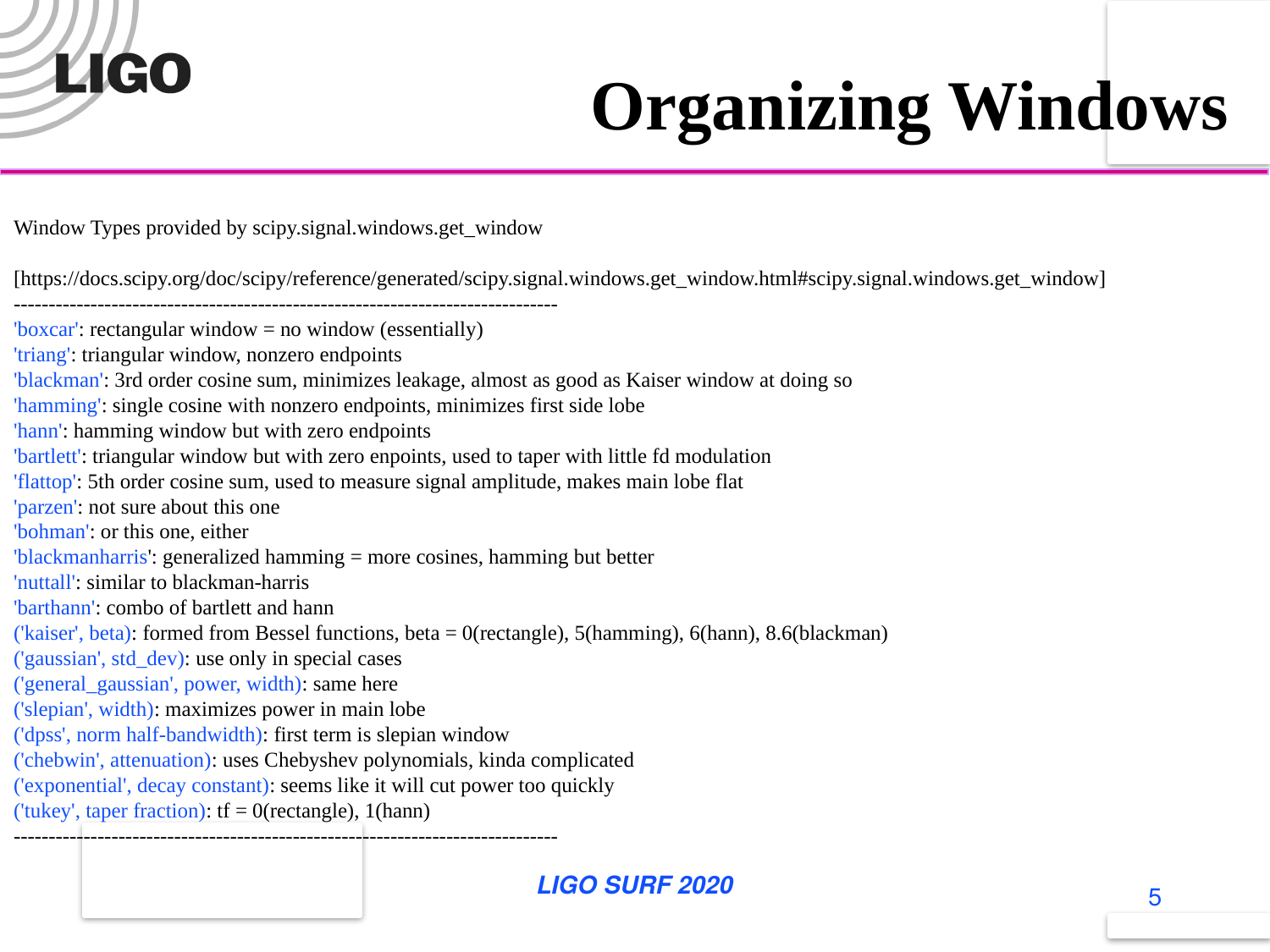

Organizing Windows
Window Types provided by scipy.signal.windows.get_window

[https://docs.scipy.org/doc/scipy/reference/generated/scipy.signal.windows.get_window.html#scipy.signal.windows.get_window]
------------------------------------------------------------------------------
'boxcar': rectangular window = no window (essentially)
'triang': triangular window, nonzero endpoints
'blackman': 3rd order cosine sum, minimizes leakage, almost as good as Kaiser window at doing so
'hamming': single cosine with nonzero endpoints, minimizes first side lobe
'hann': hamming window but with zero endpoints
'bartlett': triangular window but with zero enpoints, used to taper with little fd modulation
'flattop': 5th order cosine sum, used to measure signal amplitude, makes main lobe flat
'parzen': not sure about this one
'bohman': or this one, either
'blackmanharris': generalized hamming = more cosines, hamming but better
'nuttall': similar to blackman-harris
'barthann': combo of bartlett and hann
('kaiser', beta): formed from Bessel functions, beta = 0(rectangle), 5(hamming), 6(hann), 8.6(blackman)
('gaussian', std_dev): use only in special cases
('general_gaussian', power, width): same here
('slepian', width): maximizes power in main lobe
('dpss', norm half-bandwidth): first term is slepian window
('chebwin', attenuation): uses Chebyshev polynomials, kinda complicated
('exponential', decay constant): seems like it will cut power too quickly
('tukey', taper fraction): tf = 0(rectangle), 1(hann)
------------------------------------------------------------------------------

LIGO SURF 2020
5